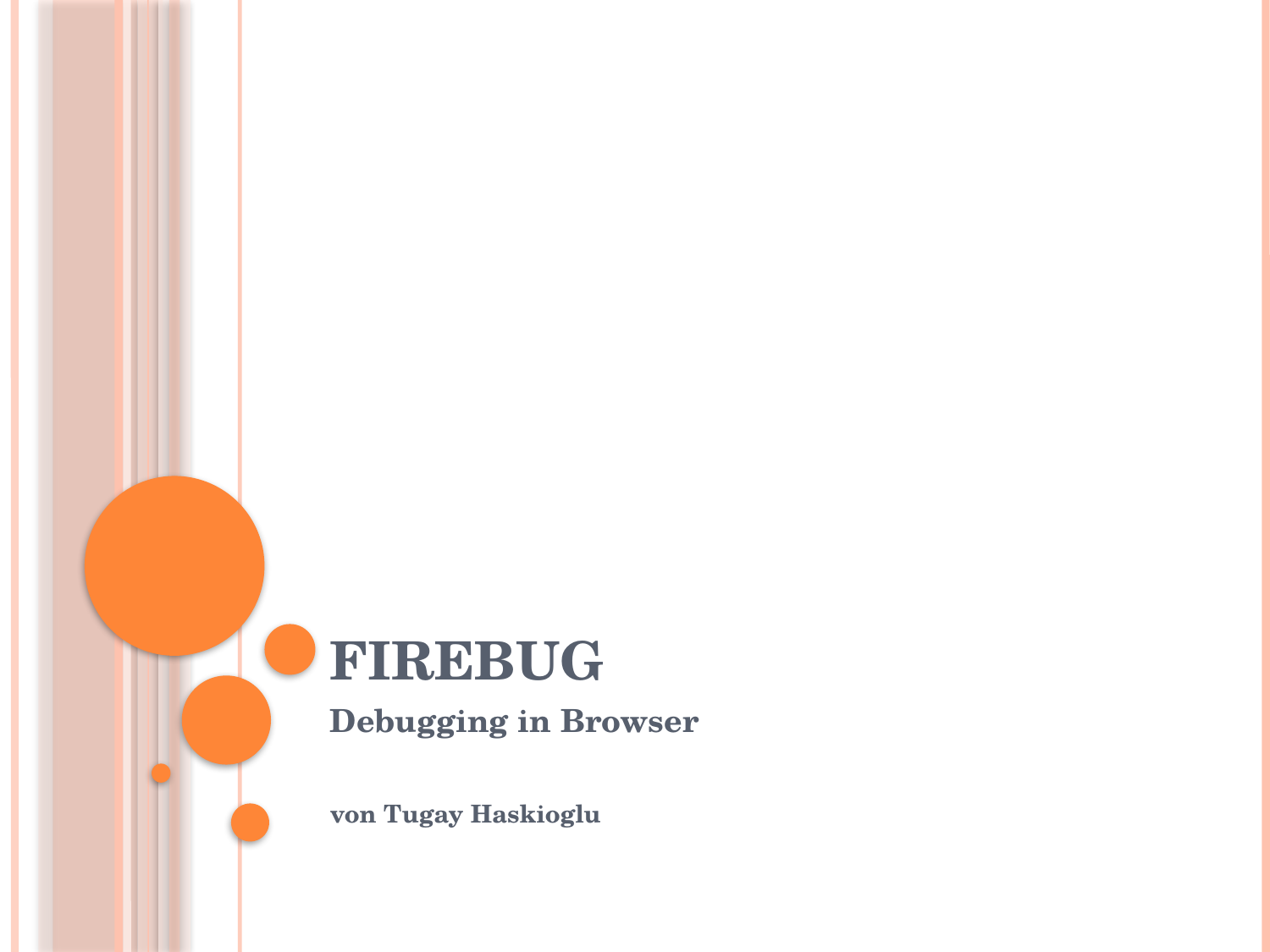

# Firebug
Debugging in Browser

von Tugay Haskioglu